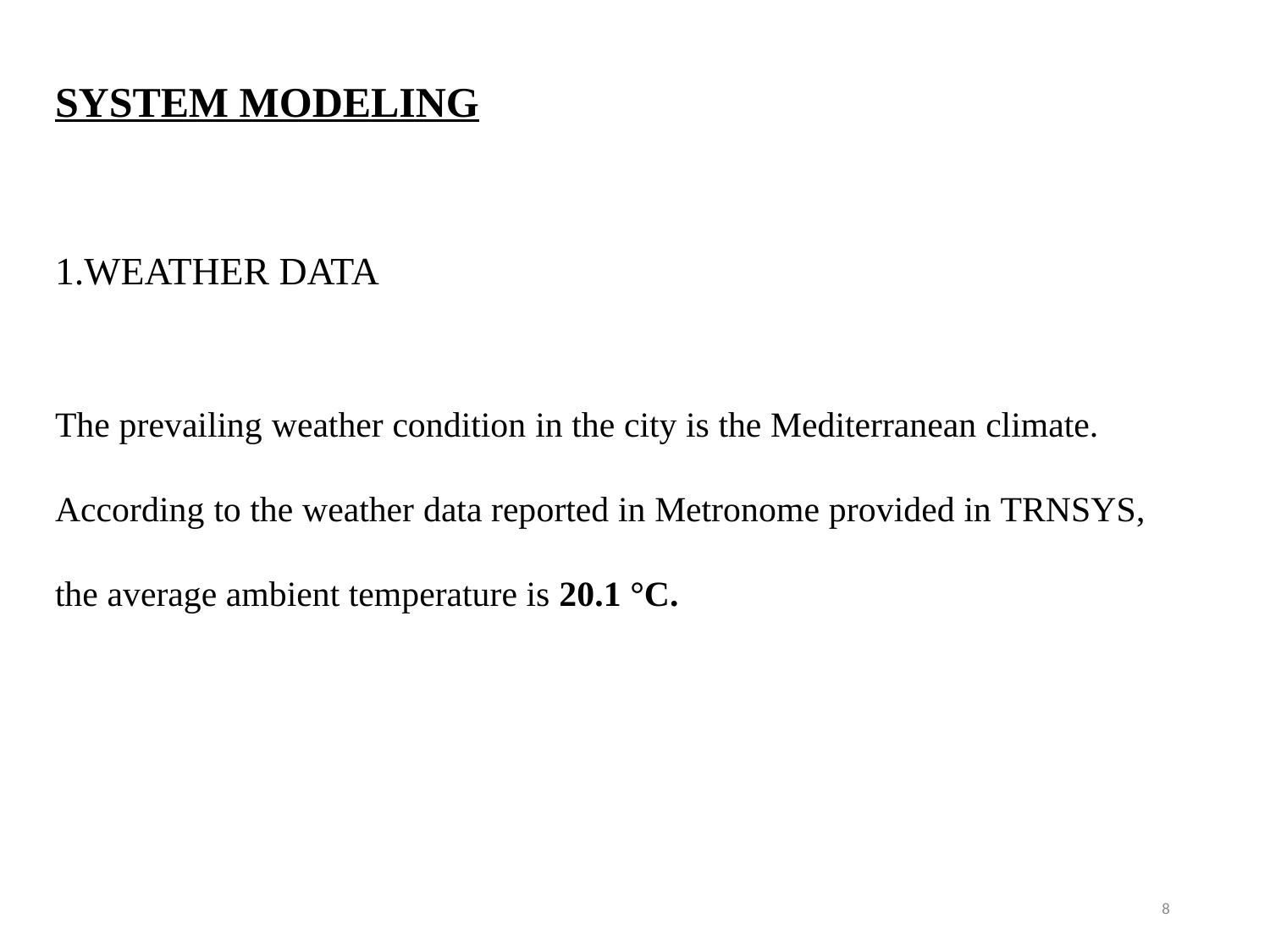

#
SYSTEM MODELING

1.WEATHER DATA

The prevailing weather condition in the city is the Mediterranean climate. According to the weather data reported in Metronome provided in TRNSYS, the average ambient temperature is 20.1 °C.
8